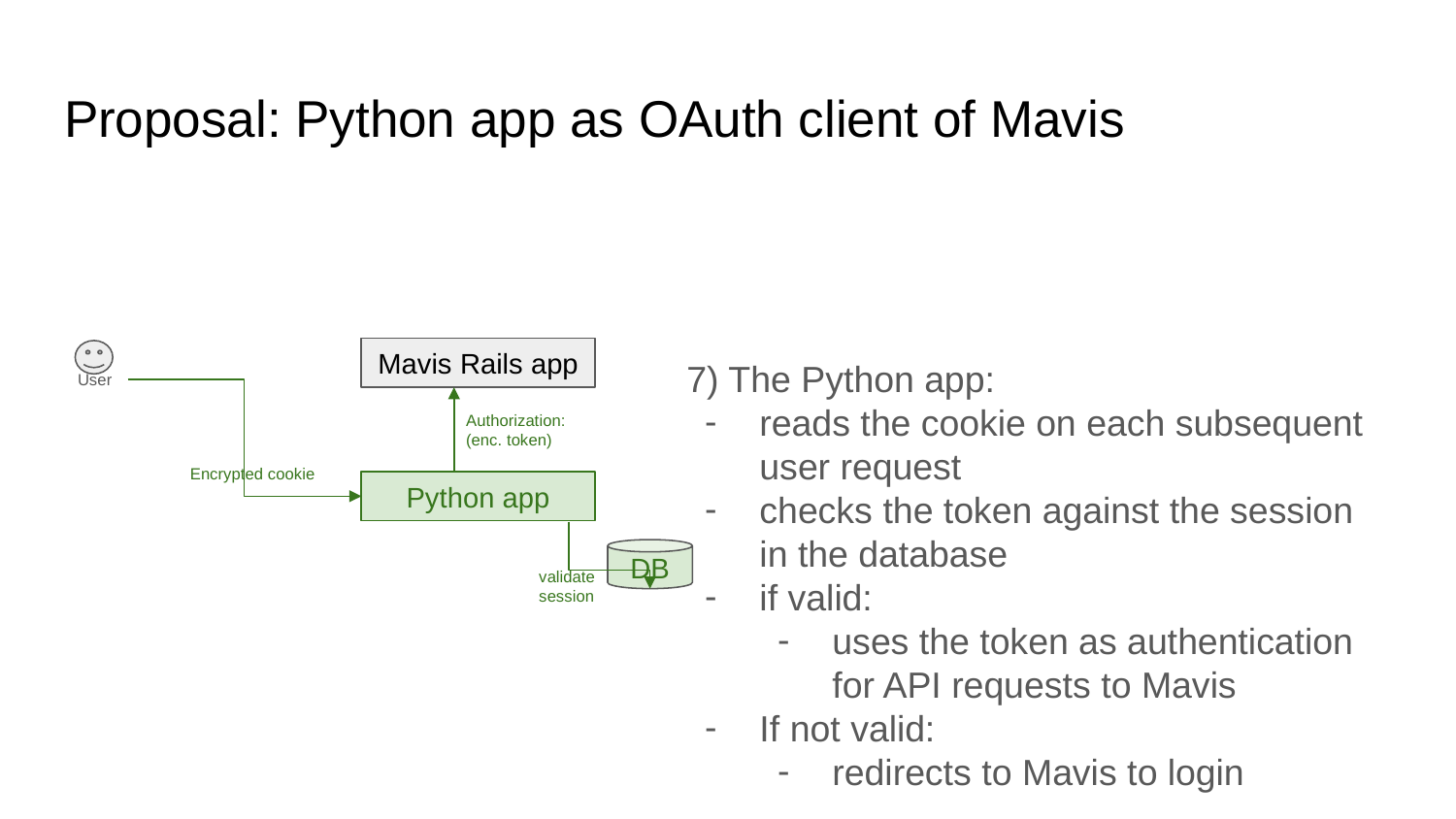

# Proposal: Python app as OAuth client of Mavis

Mavis Rails app

7) The Python app:
reads the cookie on each subsequent user request
checks the token against the session in the database
if valid:
uses the token as authentication for API requests to Mavis
If not valid:
redirects to Mavis to login
User
Authorization: (enc. token)
Encrypted cookie
Python app
DB
validate session